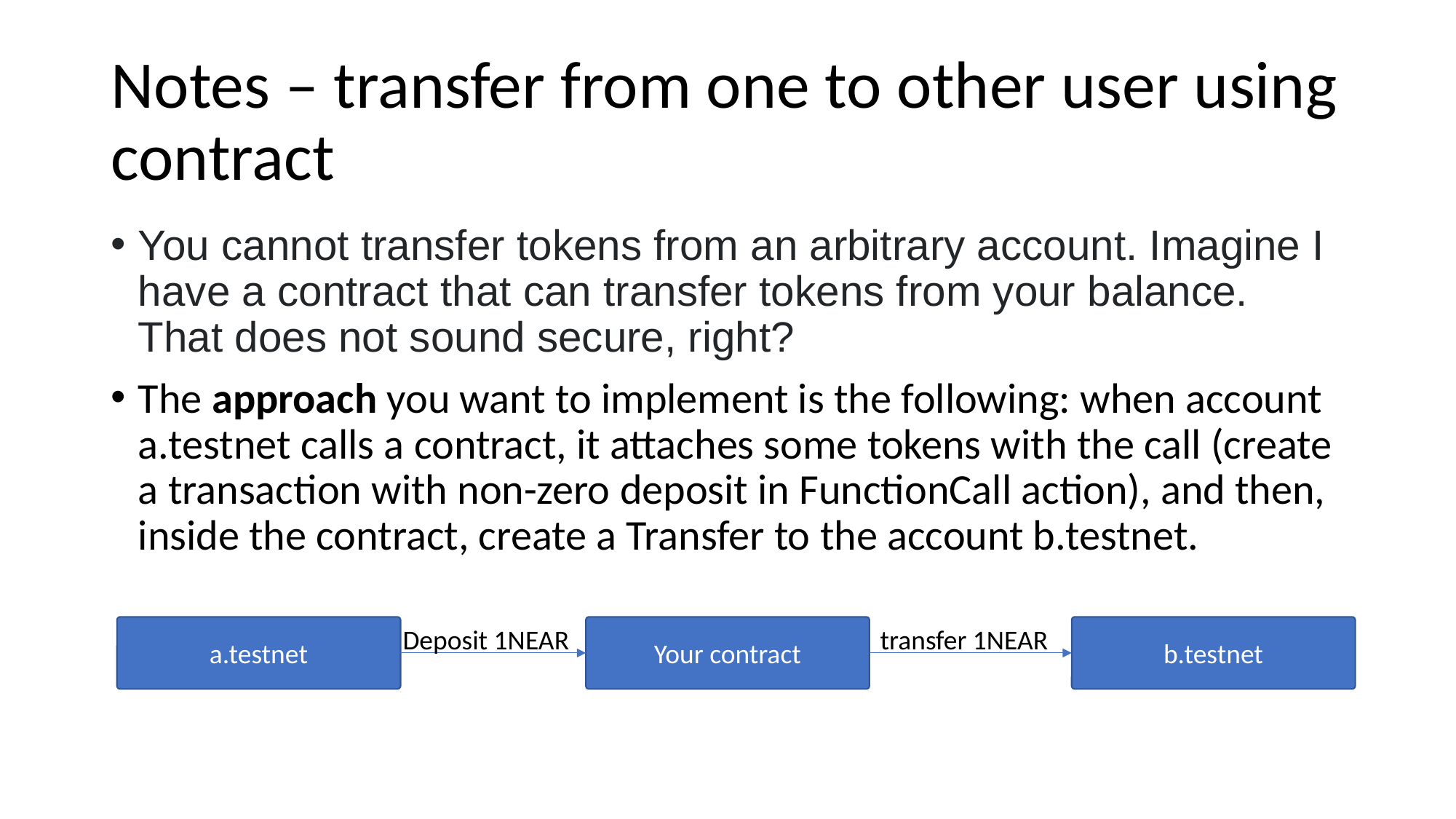

# Notes – transfer from one to other user using contract
You cannot transfer tokens from an arbitrary account. Imagine I have a contract that can transfer tokens from your balance. That does not sound secure, right?
The approach you want to implement is the following: when account a.testnet calls a contract, it attaches some tokens with the call (create a transaction with non-zero deposit in FunctionCall action), and then, inside the contract, create a Transfer to the account b.testnet.
a.testnet
Deposit 1NEAR
Your contract
transfer 1NEAR
b.testnet